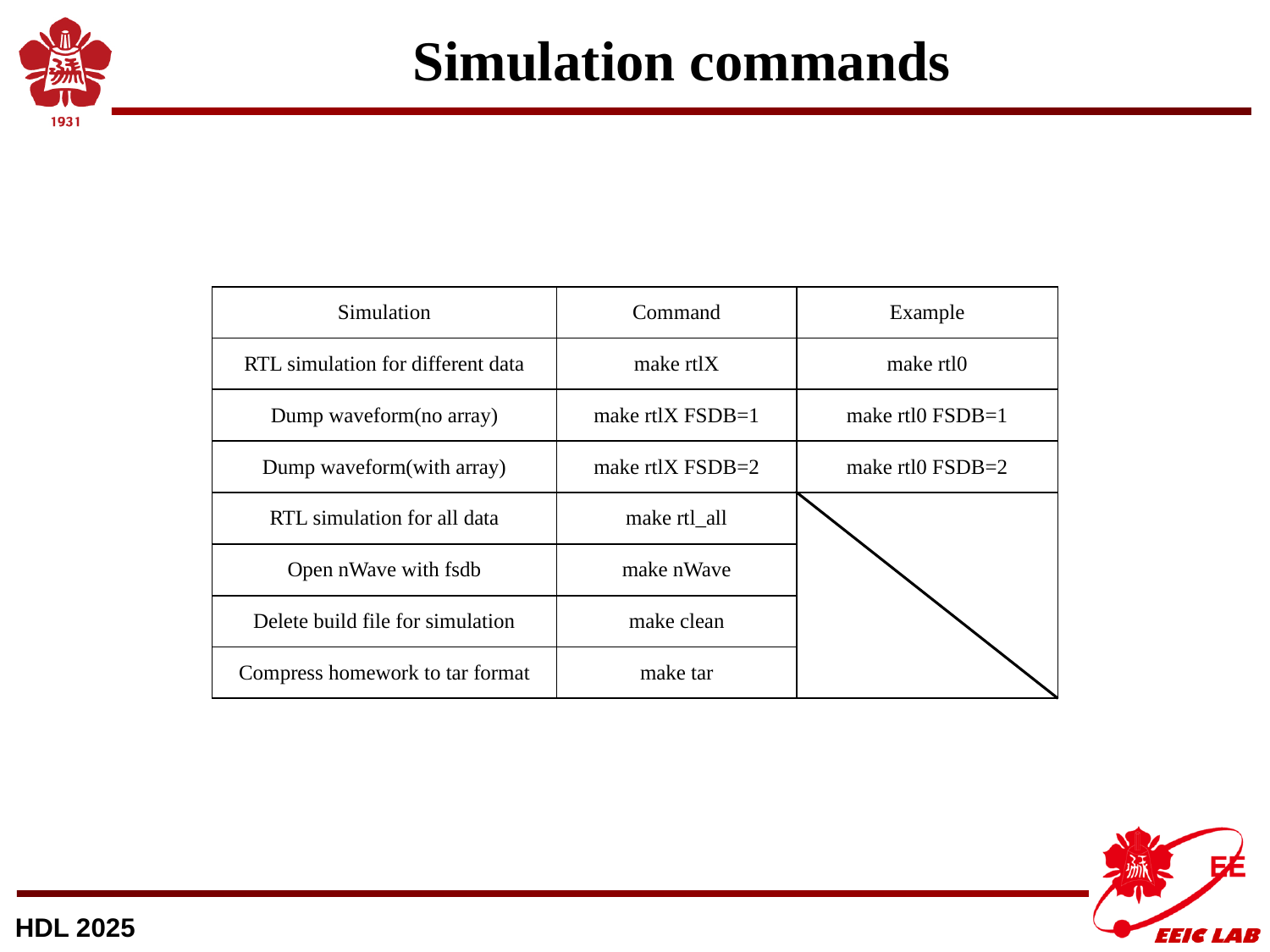

# Simulation commands
| Simulation | Command | Example |
| --- | --- | --- |
| RTL simulation for different data | make rtlX | make rtl0 |
| Dump waveform(no array) | make rtlX FSDB=1 | make rtl0 FSDB=1 |
| Dump waveform(with array) | make rtlX FSDB=2 | make rtl0 FSDB=2 |
| RTL simulation for all data | make rtl\_all |  |
| Open nWave with fsdb | make nWave |  |
| Delete build file for simulation | make clean |  |
| Compress homework to tar format | make tar |  |